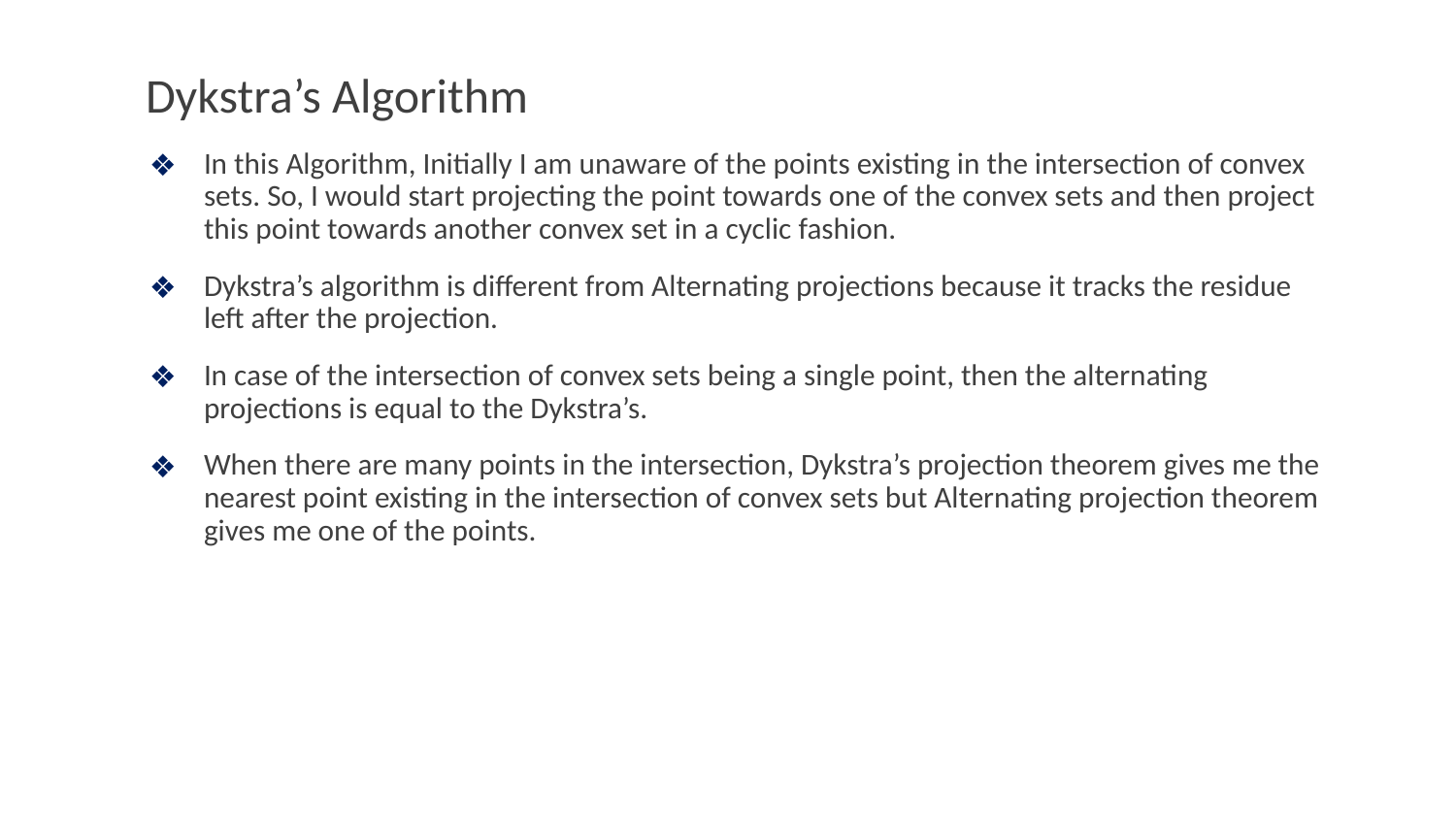

# Dykstra’s Algorithm
In this Algorithm, Initially I am unaware of the points existing in the intersection of convex sets. So, I would start projecting the point towards one of the convex sets and then project this point towards another convex set in a cyclic fashion.
Dykstra’s algorithm is different from Alternating projections because it tracks the residue left after the projection.
In case of the intersection of convex sets being a single point, then the alternating projections is equal to the Dykstra’s.
When there are many points in the intersection, Dykstra’s projection theorem gives me the nearest point existing in the intersection of convex sets but Alternating projection theorem gives me one of the points.

9